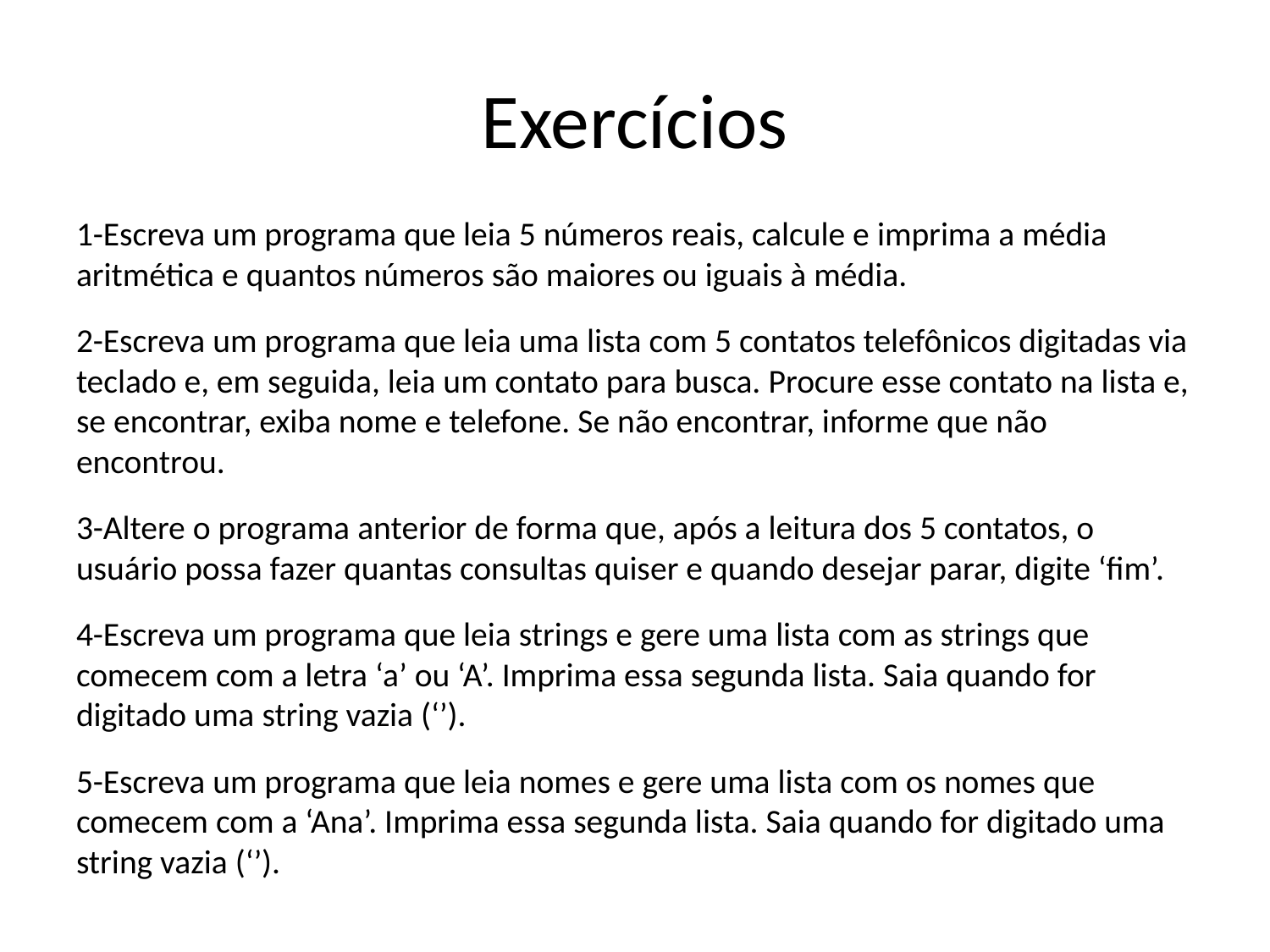

# Exercícios
1-Escreva um programa que leia 5 números reais, calcule e imprima a média aritmética e quantos números são maiores ou iguais à média.

2-Escreva um programa que leia uma lista com 5 contatos telefônicos digitadas via teclado e, em seguida, leia um contato para busca. Procure esse contato na lista e, se encontrar, exiba nome e telefone. Se não encontrar, informe que não encontrou.

3-Altere o programa anterior de forma que, após a leitura dos 5 contatos, o usuário possa fazer quantas consultas quiser e quando desejar parar, digite ‘fim’.

4-Escreva um programa que leia strings e gere uma lista com as strings que comecem com a letra ‘a’ ou ‘A’. Imprima essa segunda lista. Saia quando for digitado uma string vazia (‘’).

5-Escreva um programa que leia nomes e gere uma lista com os nomes que comecem com a ‘Ana’. Imprima essa segunda lista. Saia quando for digitado uma string vazia (‘’).